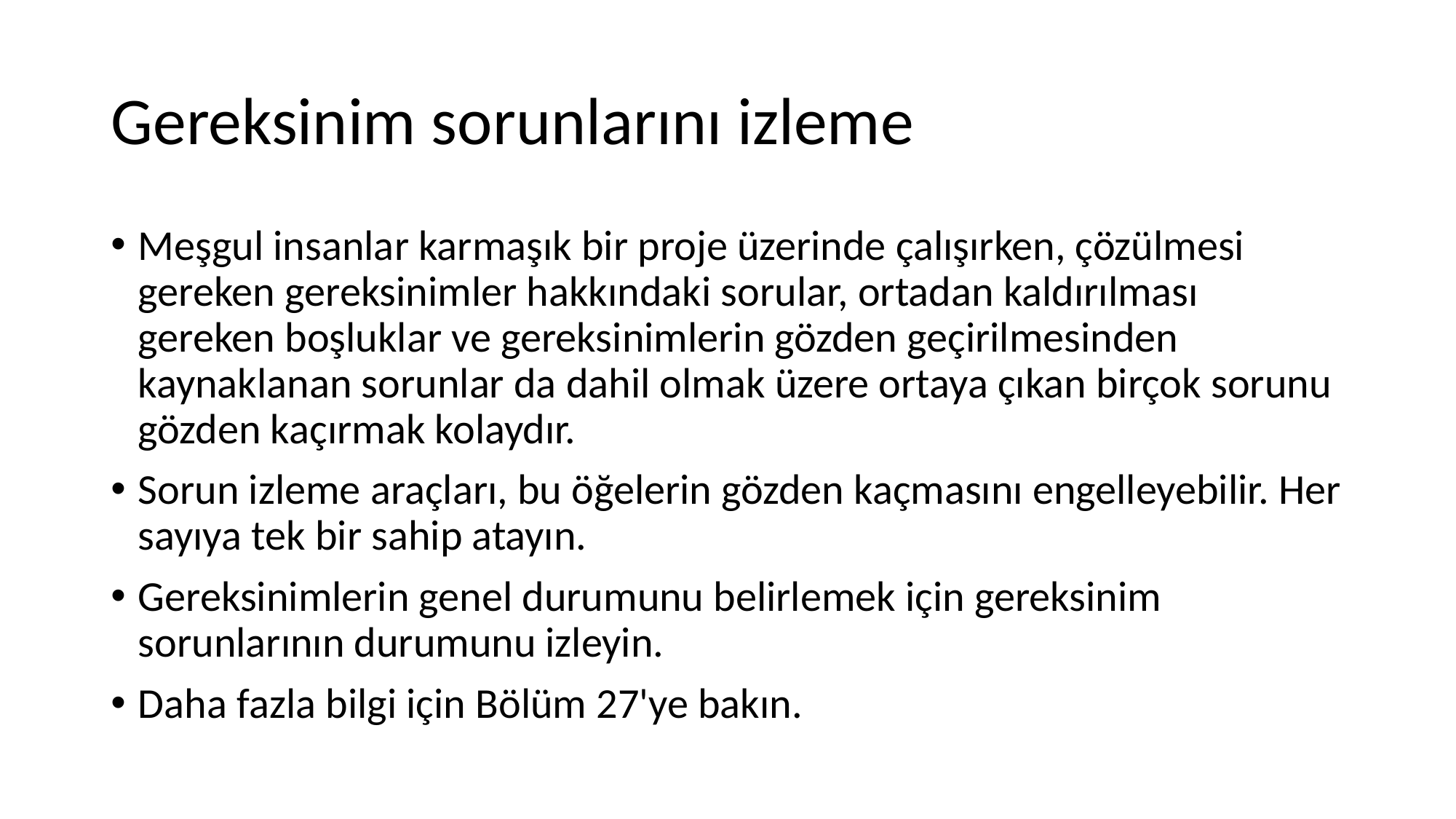

# Gereksinim sorunlarını izleme
Meşgul insanlar karmaşık bir proje üzerinde çalışırken, çözülmesi gereken gereksinimler hakkındaki sorular, ortadan kaldırılması gereken boşluklar ve gereksinimlerin gözden geçirilmesinden kaynaklanan sorunlar da dahil olmak üzere ortaya çıkan birçok sorunu gözden kaçırmak kolaydır.
Sorun izleme araçları, bu öğelerin gözden kaçmasını engelleyebilir. Her sayıya tek bir sahip atayın.
Gereksinimlerin genel durumunu belirlemek için gereksinim sorunlarının durumunu izleyin.
Daha fazla bilgi için Bölüm 27'ye bakın.